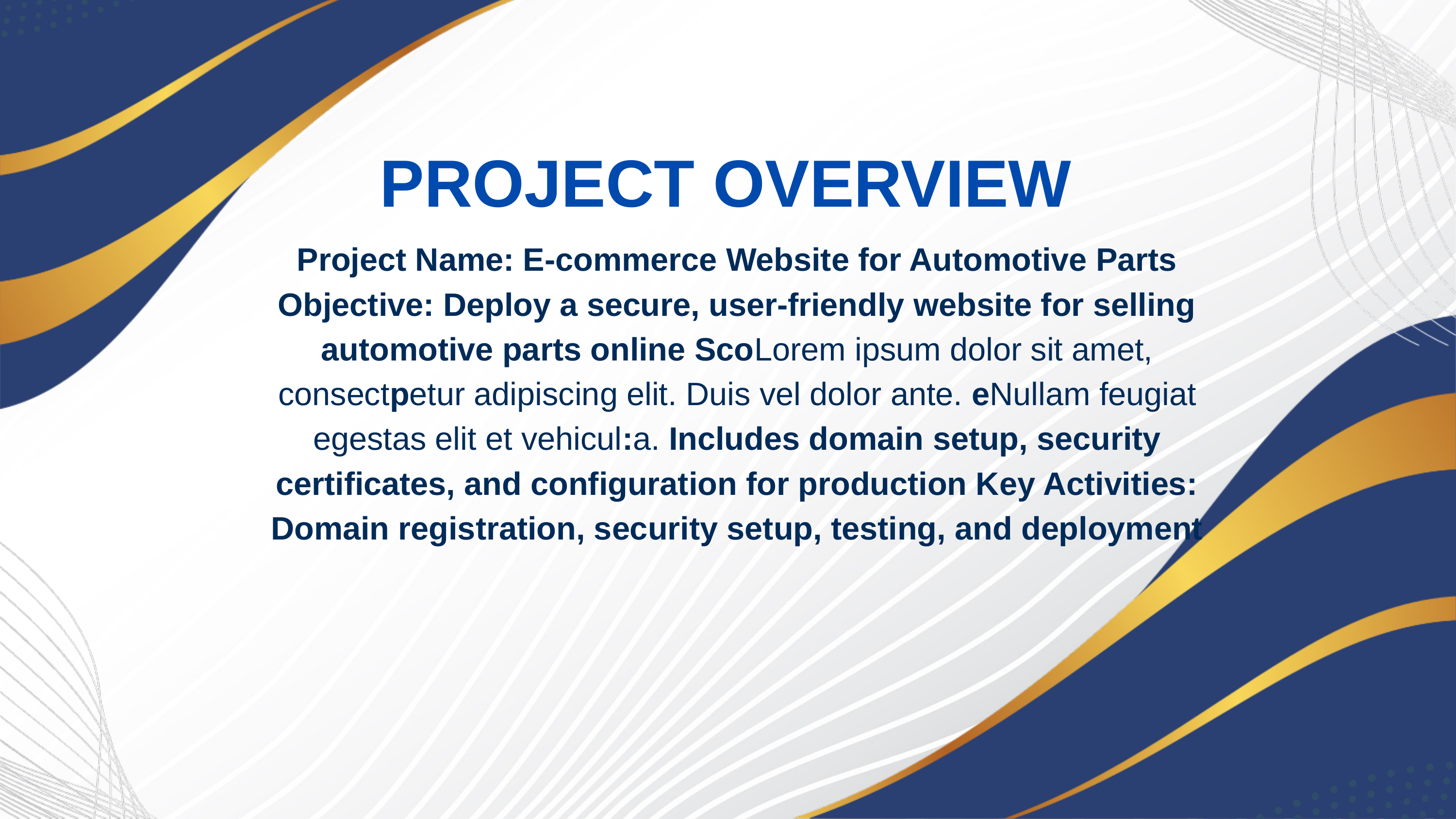

PROJECT OVERVIEW
Project Name: E-commerce Website for Automotive Parts Objective: Deploy a secure, user-friendly website for selling automotive parts online ScoLorem ipsum dolor sit amet, consectpetur adipiscing elit. Duis vel dolor ante. eNullam feugiat egestas elit et vehicul:a. Includes domain setup, security certificates, and configuration for production Key Activities: Domain registration, security setup, testing, and deployment